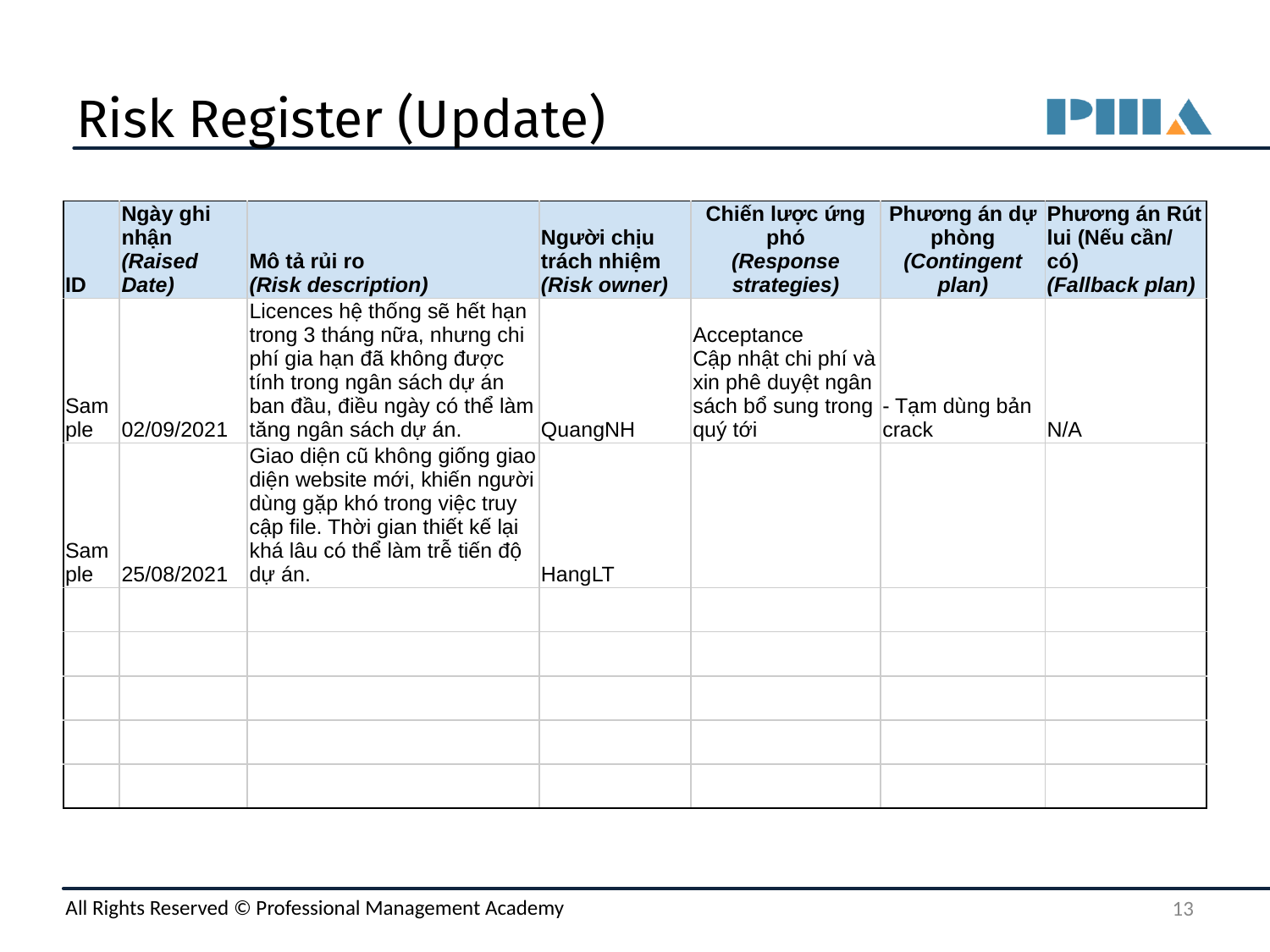

# Risk Register (Update)
| ID | Ngày ghi nhận (Raised Date) | Mô tả rủi ro (Risk description) | Người chịu trách nhiệm (Risk owner) | Chiến lược ứng phó (Response strategies) | Phương án dự phòng (Contingent plan) | Phương án Rút lui (Nếu cần/ có) (Fallback plan) |
| --- | --- | --- | --- | --- | --- | --- |
| Sample | 02/09/2021 | Licences hệ thống sẽ hết hạn trong 3 tháng nữa, nhưng chi phí gia hạn đã không được tính trong ngân sách dự án ban đầu, điều ngày có thể làm tăng ngân sách dự án. | QuangNH | Acceptance Cập nhật chi phí và xin phê duyệt ngân sách bổ sung trong quý tới | - Tạm dùng bản crack | N/A |
| Sample | 25/08/2021 | Giao diện cũ không giống giao diện website mới, khiến người dùng gặp khó trong việc truy cập file. Thời gian thiết kế lại khá lâu có thể làm trễ tiến độ dự án. | HangLT |  |  |  |
|  |  |  |  |  |  |  |
|  |  |  |  |  |  |  |
|  |  |  |  |  |  |  |
|  |  |  |  |  |  |  |
|  |  |  |  |  |  |  |
13